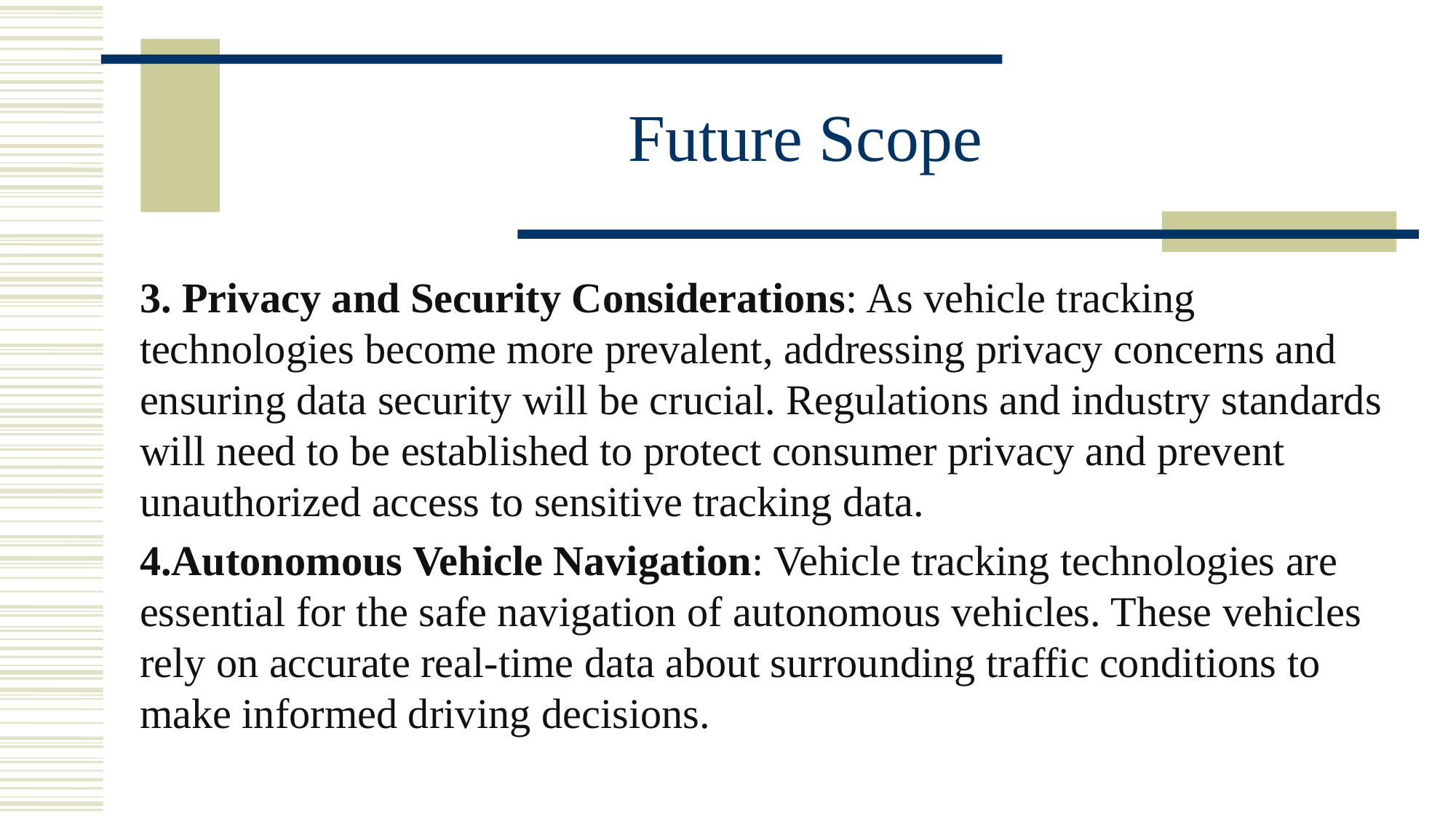

# Future Scope
3. Privacy and Security Considerations: As vehicle tracking technologies become more prevalent, addressing privacy concerns and ensuring data security will be crucial. Regulations and industry standards will need to be established to protect consumer privacy and prevent unauthorized access to sensitive tracking data.
4.Autonomous Vehicle Navigation: Vehicle tracking technologies are essential for the safe navigation of autonomous vehicles. These vehicles rely on accurate real-time data about surrounding traffic conditions to make informed driving decisions.